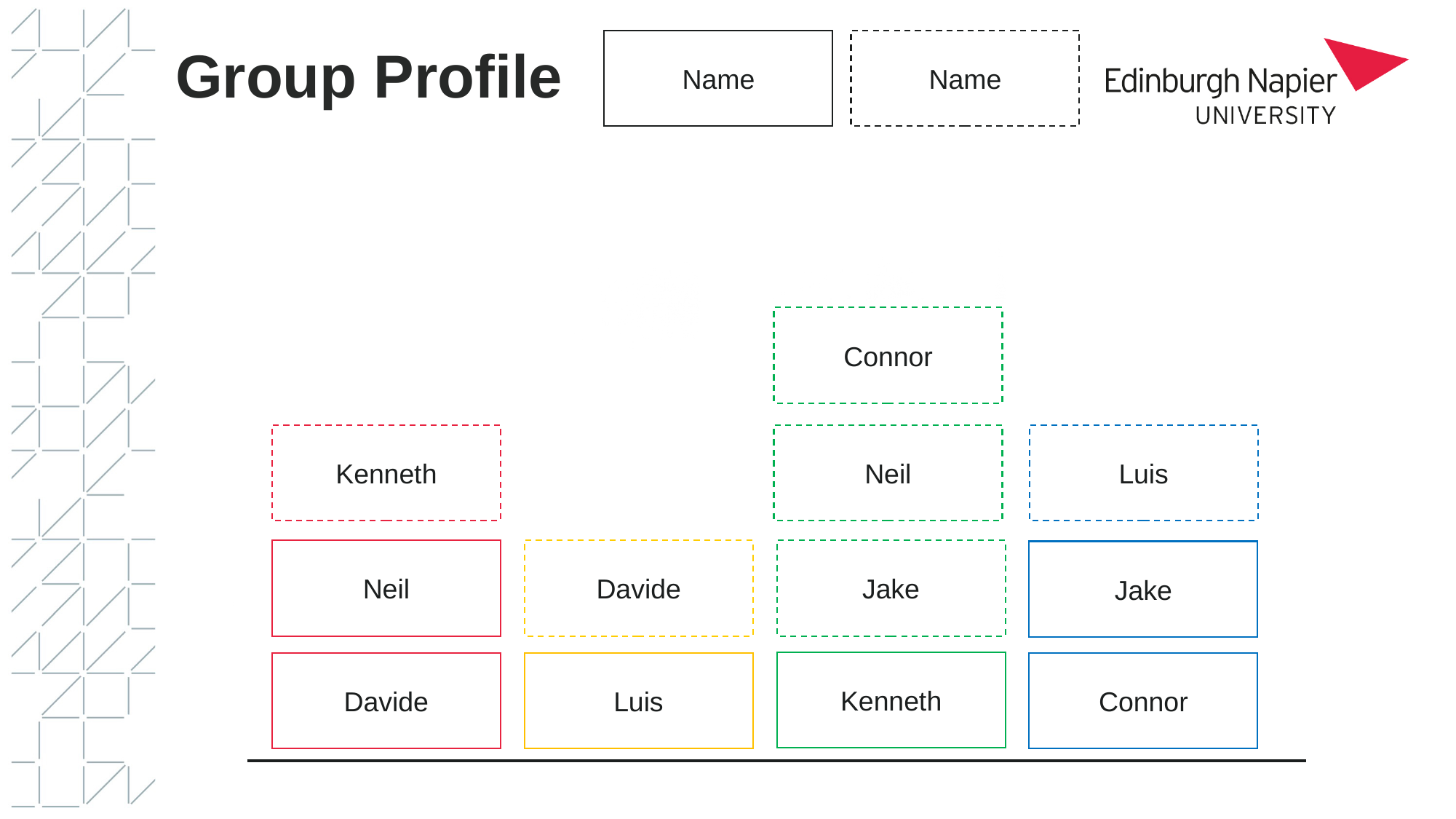

Name
Name
# Group Profile
Connor
Kenneth
Neil
Luis
Neil
Davide
Jake
Jake
Kenneth
Davide
Luis
Connor